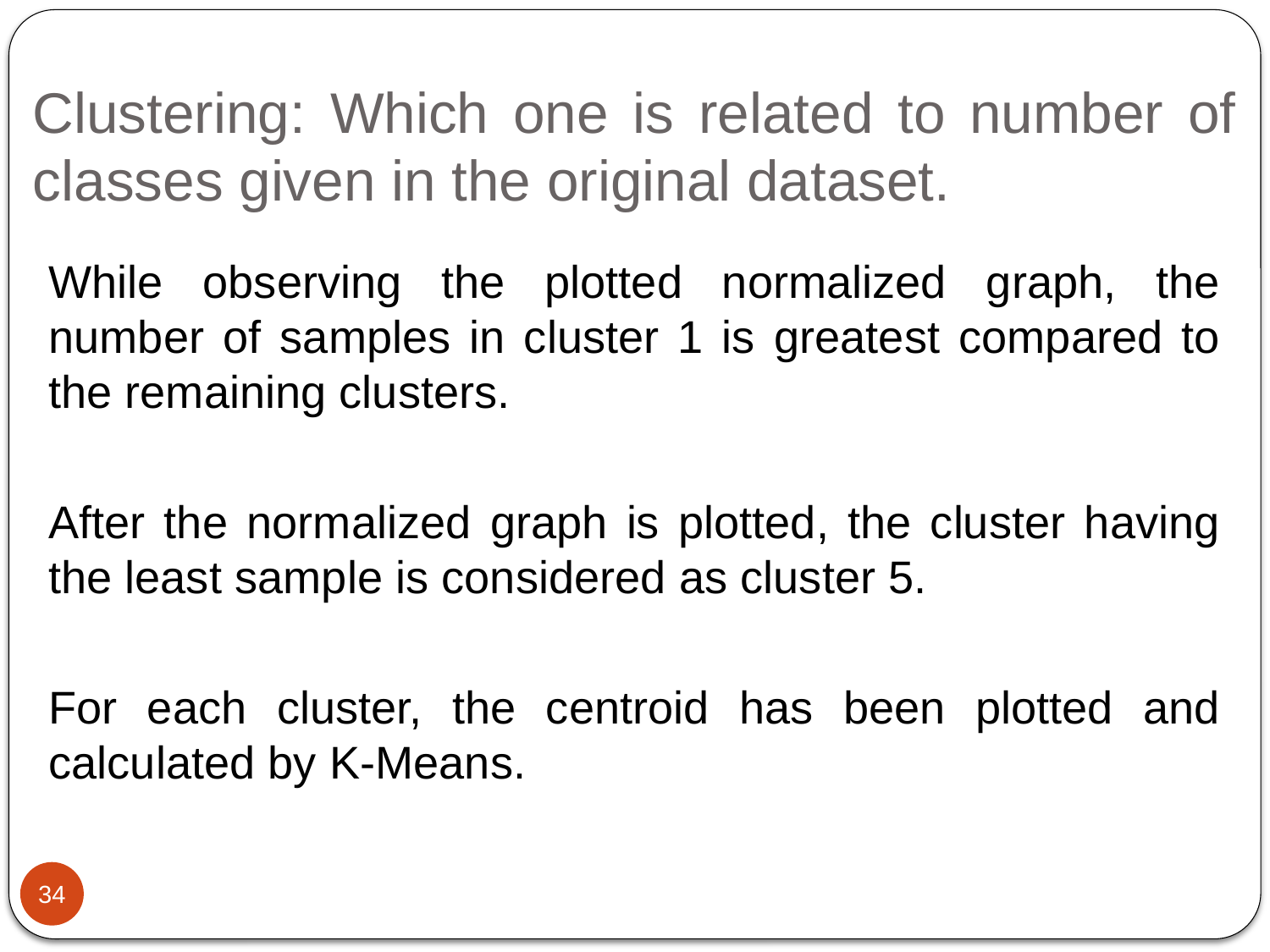

# Clustering: Which one is related to number of classes given in the original dataset.
While observing the plotted normalized graph, the number of samples in cluster 1 is greatest compared to the remaining clusters.

After the normalized graph is plotted, the cluster having the least sample is considered as cluster 5.

For each cluster, the centroid has been plotted and calculated by K-Means.
34